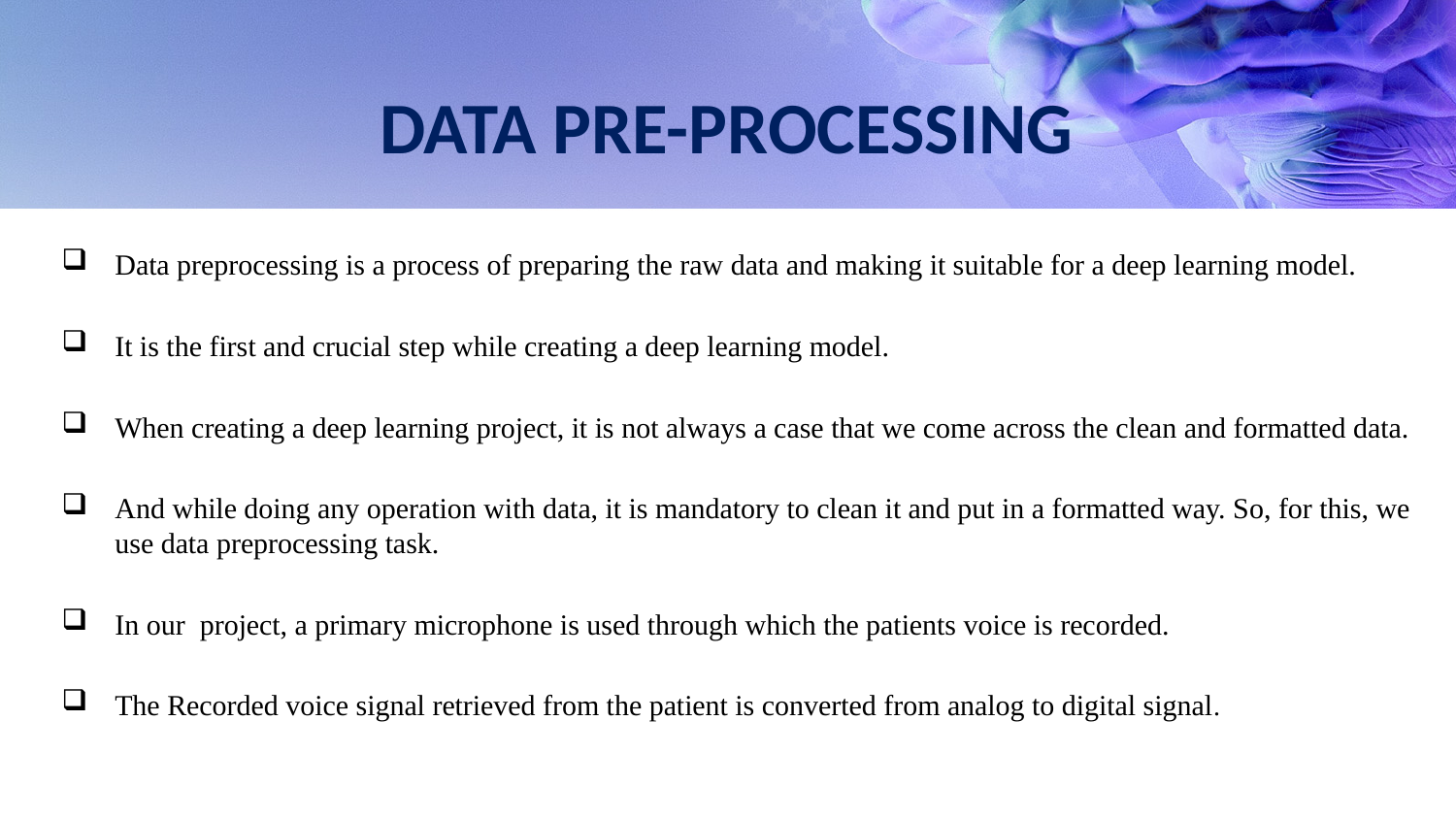

# DATA PRE-PROCESSING
Data preprocessing is a process of preparing the raw data and making it suitable for a deep learning model.

It is the first and crucial step while creating a deep learning model.

When creating a deep learning project, it is not always a case that we come across the clean and formatted data.

And while doing any operation with data, it is mandatory to clean it and put in a formatted way. So, for this, we use data preprocessing task.

In our  project, a primary microphone is used through which the patients voice is recorded.

The Recorded voice signal retrieved from the patient is converted from analog to digital signal.